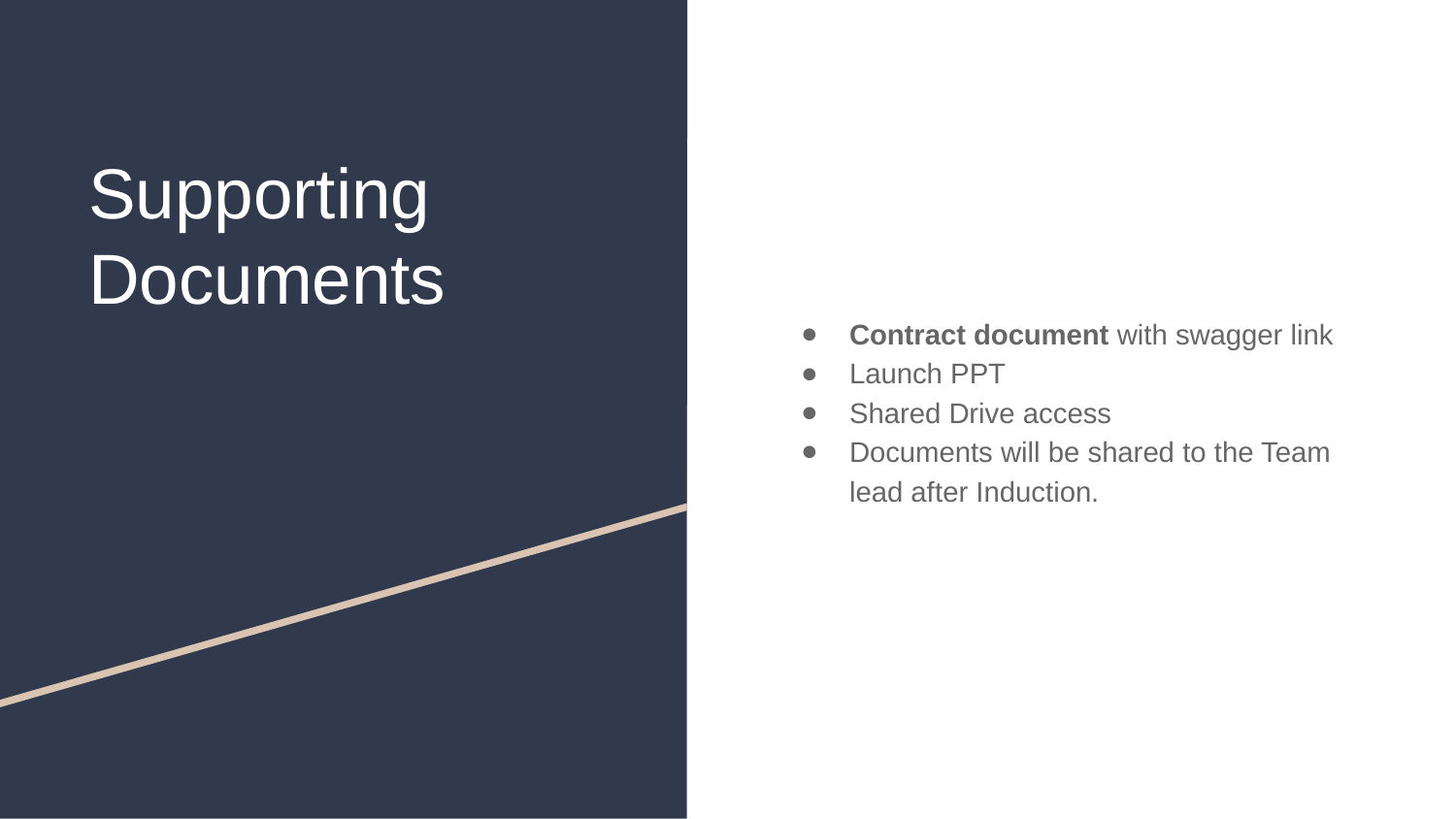

# Supporting Documents
Contract document with swagger link
Launch PPT
Shared Drive access
Documents will be shared to the Team lead after Induction.